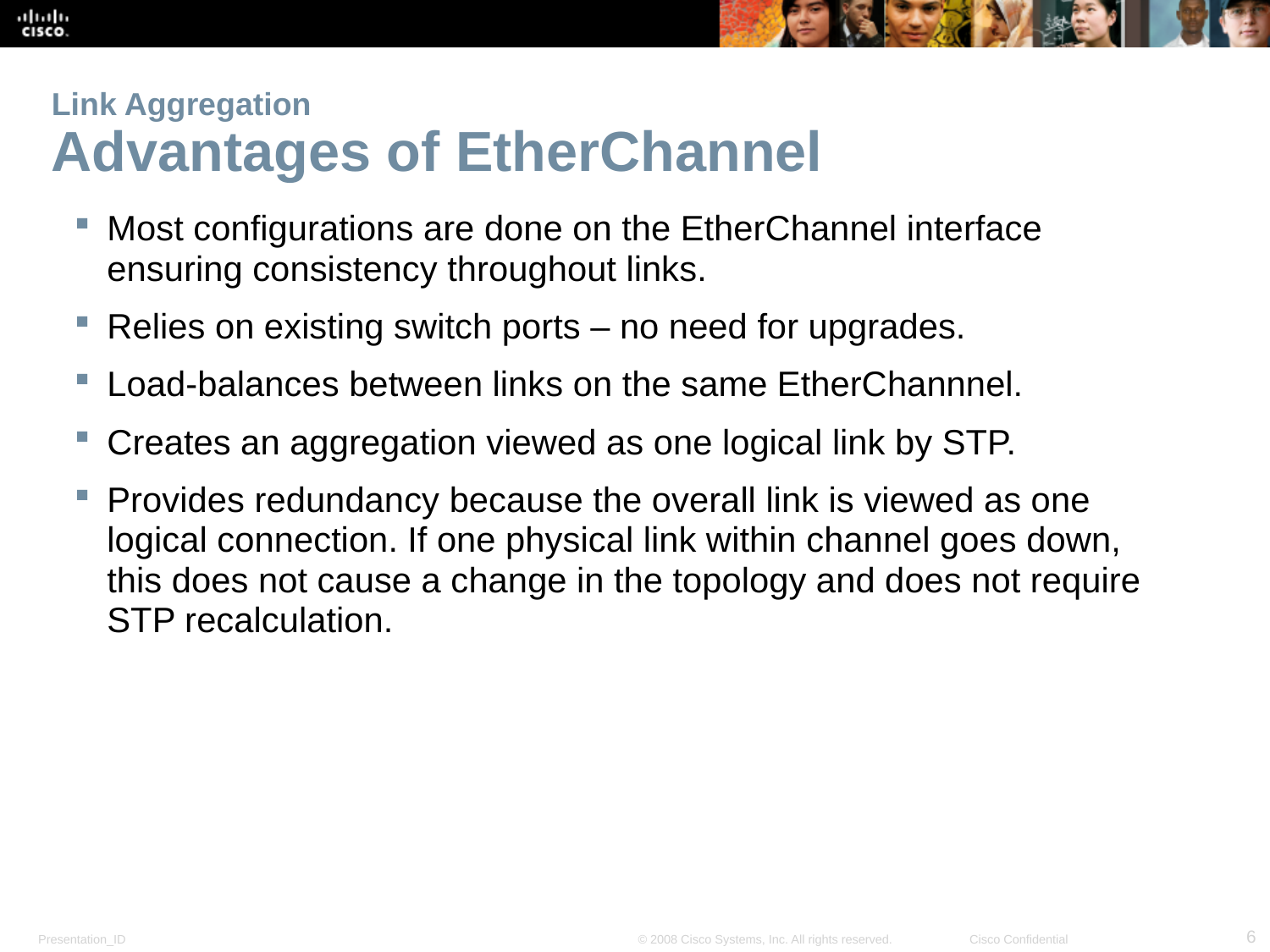

# Link Aggregation Advantages of EtherChannel
Most configurations are done on the EtherChannel interface ensuring consistency throughout links.
Relies on existing switch ports – no need for upgrades.
Load-balances between links on the same EtherChannnel.
Creates an aggregation viewed as one logical link by STP.
Provides redundancy because the overall link is viewed as one logical connection. If one physical link within channel goes down, this does not cause a change in the topology and does not require STP recalculation.